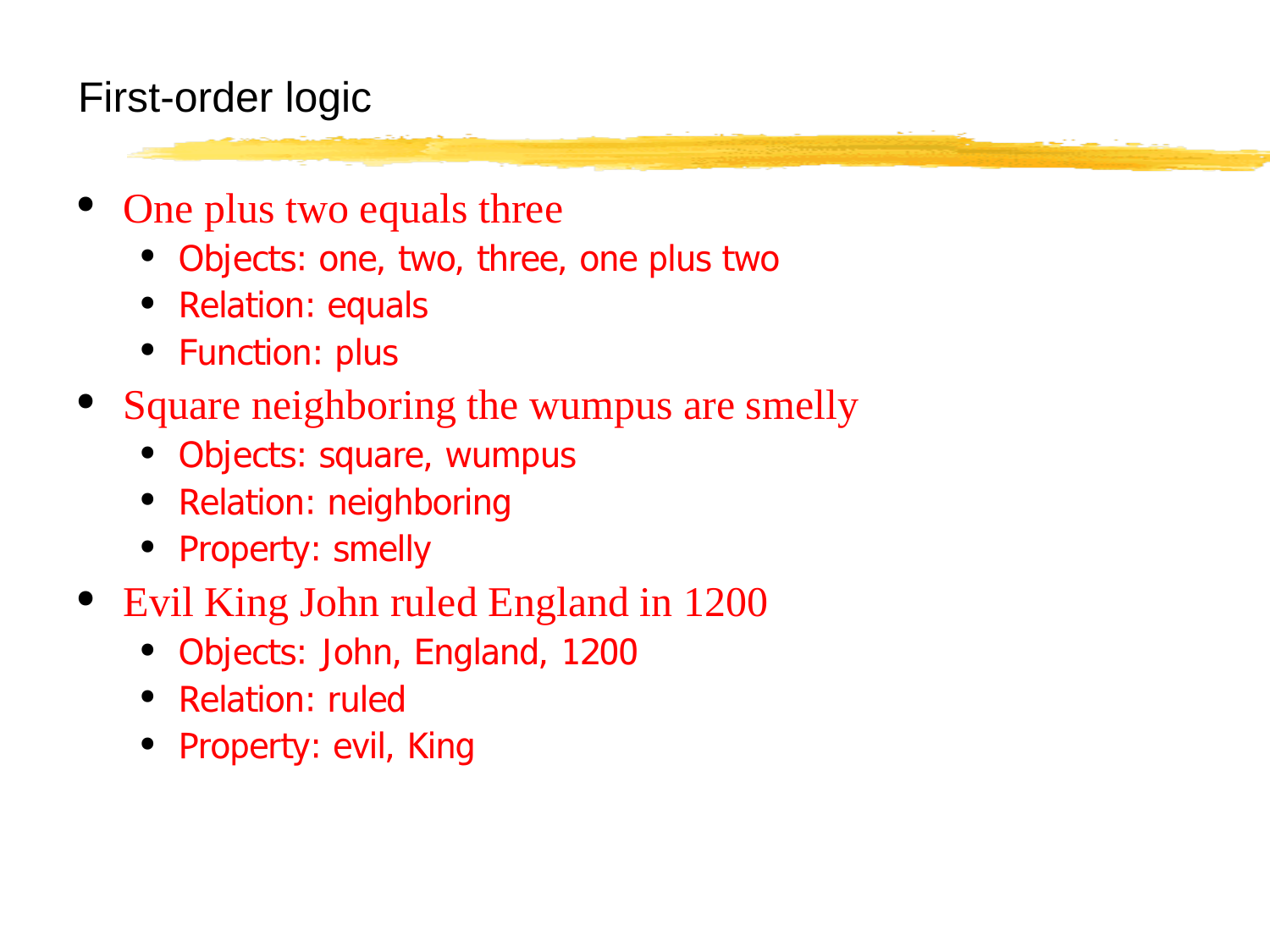

First-order logic
One plus two equals three
Objects: one, two, three, one plus two
Relation: equals
Function: plus
Square neighboring the wumpus are smelly
Objects: square, wumpus
Relation: neighboring
Property: smelly
Evil King John ruled England in 1200
Objects: John, England, 1200
Relation: ruled
Property: evil, King